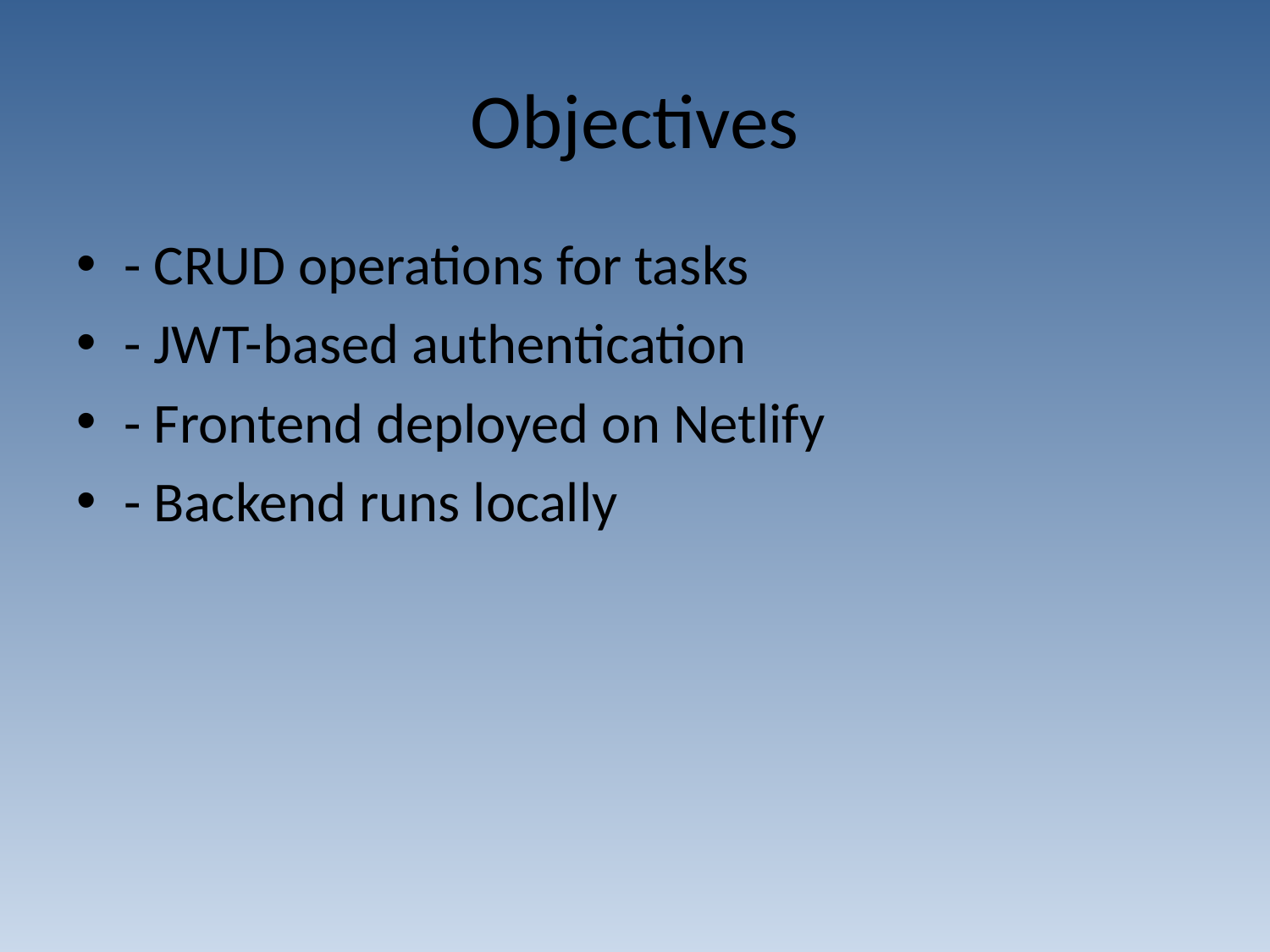

# Objectives
- CRUD operations for tasks
- JWT-based authentication
- Frontend deployed on Netlify
- Backend runs locally